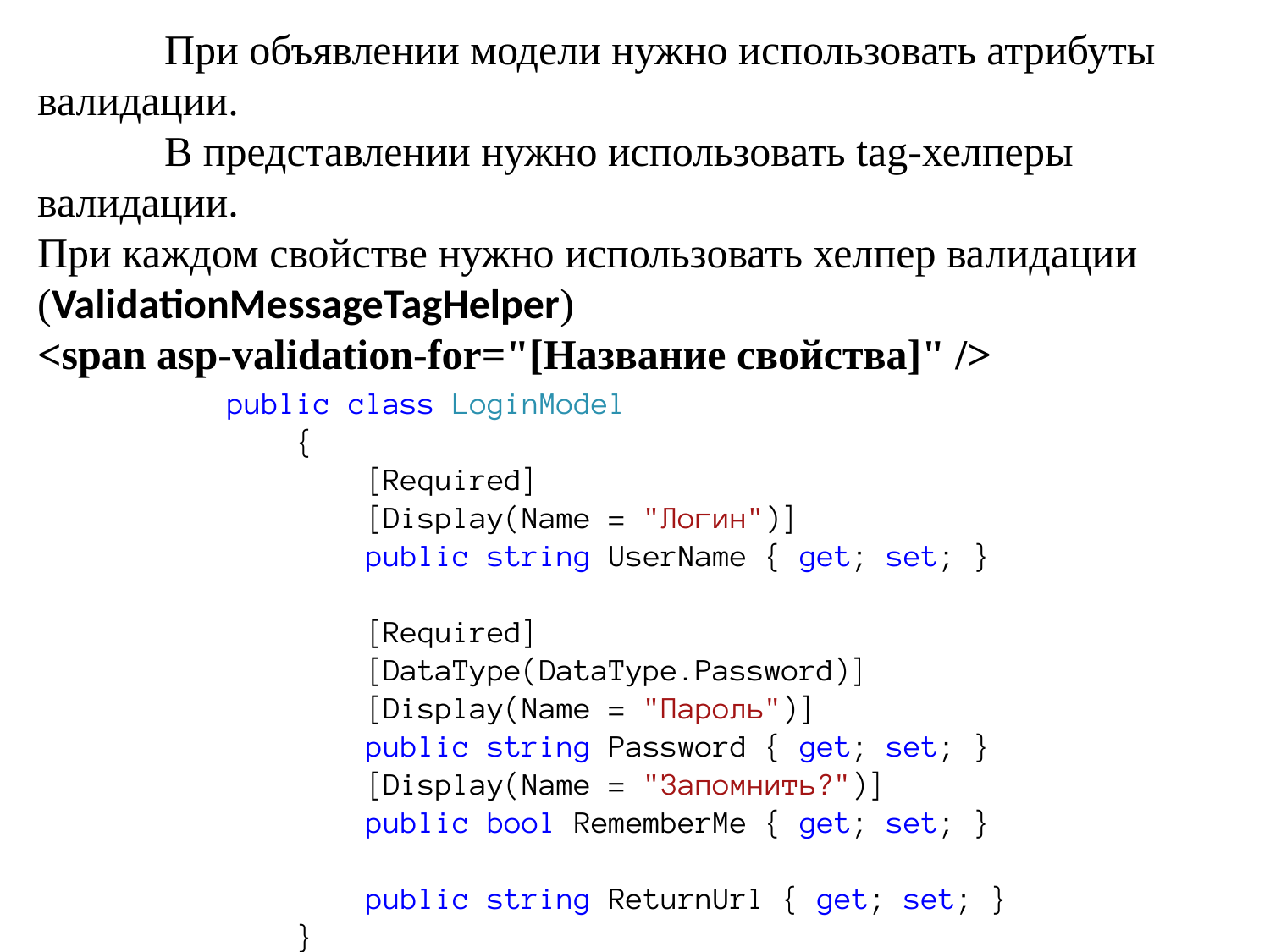

При объявлении модели нужно использовать атрибуты валидации.
	В представлении нужно использовать tag-хелперы валидации.
При каждом свойстве нужно использовать хелпер валидации
(ValidationMessageTagHelper)
<span asp-validation-for="[Название свойства]" />

public class LoginModel
    {
        [Required]
        [Display(Name = "Логин")]
        public string UserName { get; set; }

        [Required]
        [DataType(DataType.Password)]
        [Display(Name = "Пароль")]
        public string Password { get; set; }
        [Display(Name = "Запомнить?")]
        public bool RememberMe { get; set; }

        public string ReturnUrl { get; set; }
    }